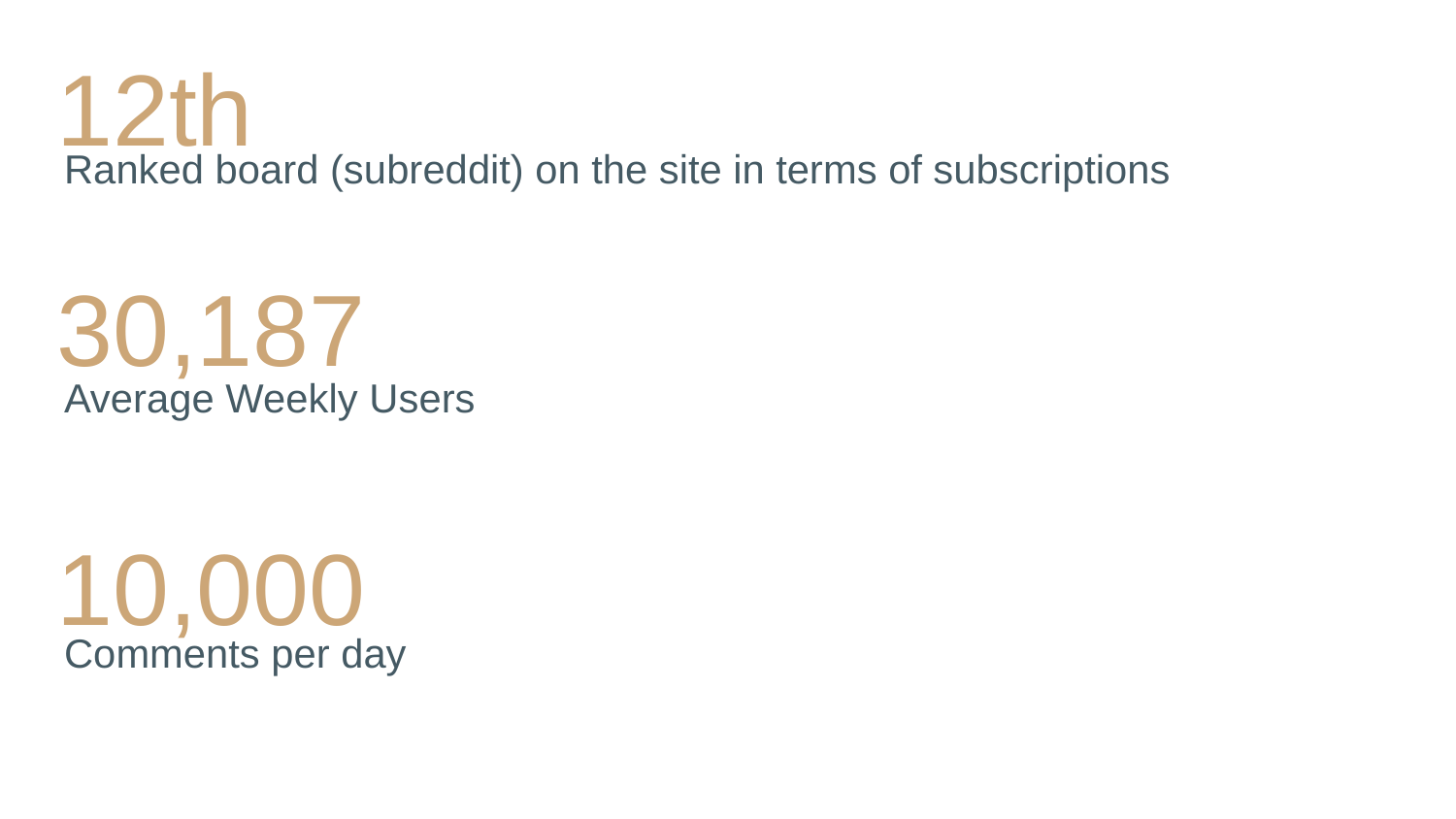

# 12th
Ranked board (subreddit) on the site in terms of subscriptions
30,187
Average Weekly Users
10,000
Comments per day